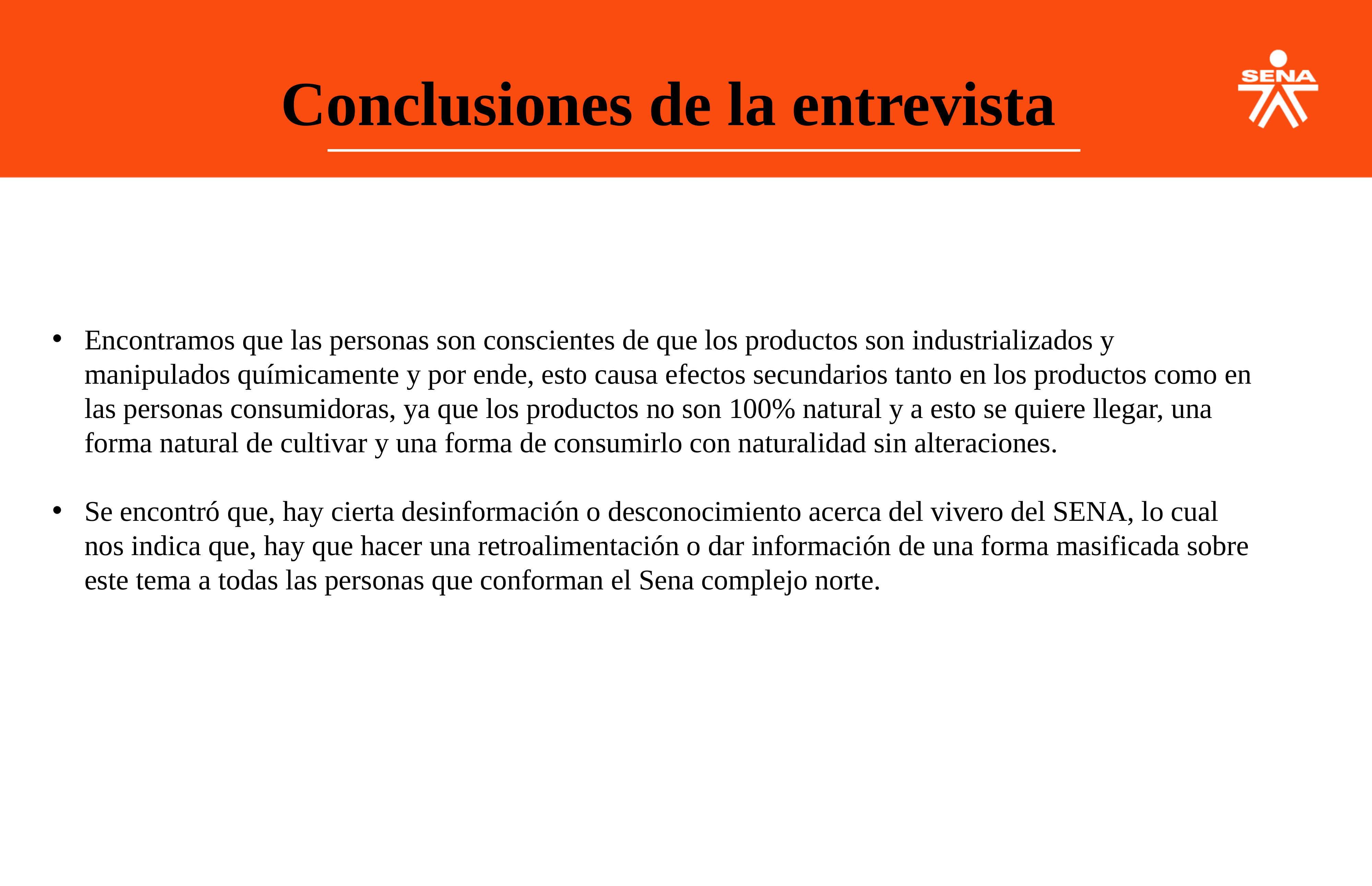

Conclusiones de la entrevista

Encontramos que las personas son conscientes de que los productos son industrializados y manipulados químicamente y por ende, esto causa efectos secundarios tanto en los productos como en las personas consumidoras, ya que los productos no son 100% natural y a esto se quiere llegar, una forma natural de cultivar y una forma de consumirlo con naturalidad sin alteraciones.

Se encontró que, hay cierta desinformación o desconocimiento acerca del vivero del SENA, lo cual nos indica que, hay que hacer una retroalimentación o dar información de una forma masificada sobre este tema a todas las personas que conforman el Sena complejo norte.